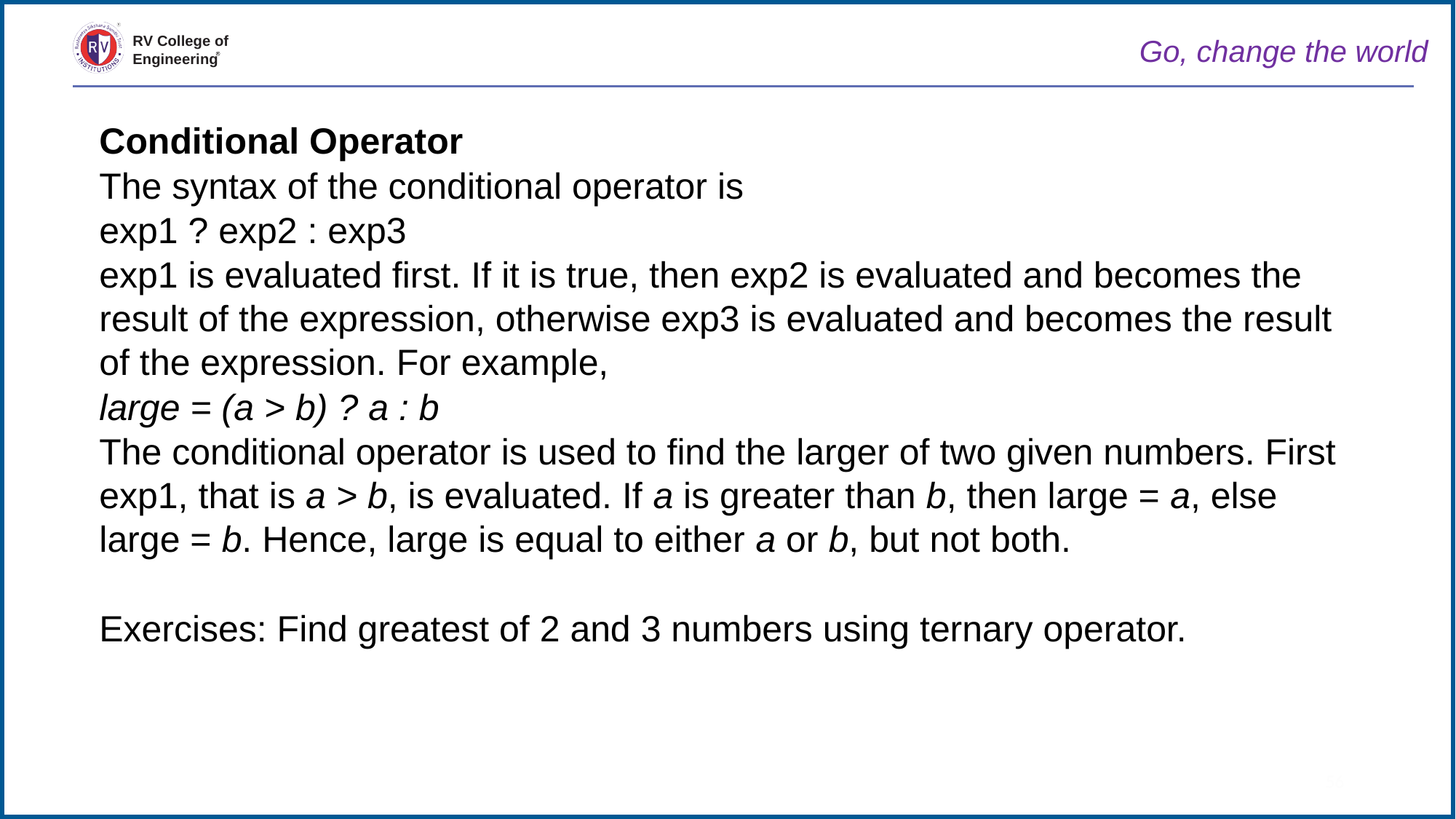

Go, change the world
RV College of
Engineering

Conditional Operator
The syntax of the conditional operator is
exp1 ? exp2 : exp3
exp1 is evaluated first. If it is true, then exp2 is evaluated and becomes the result of the expression, otherwise exp3 is evaluated and becomes the result of the expression. For example,
large = (a > b) ? a : b
The conditional operator is used to find the larger of two given numbers. First exp1, that is a > b, is evaluated. If a is greater than b, then large = a, else large = b. Hence, large is equal to either a or b, but not both.

Exercises: Find greatest of 2 and 3 numbers using ternary operator.

56